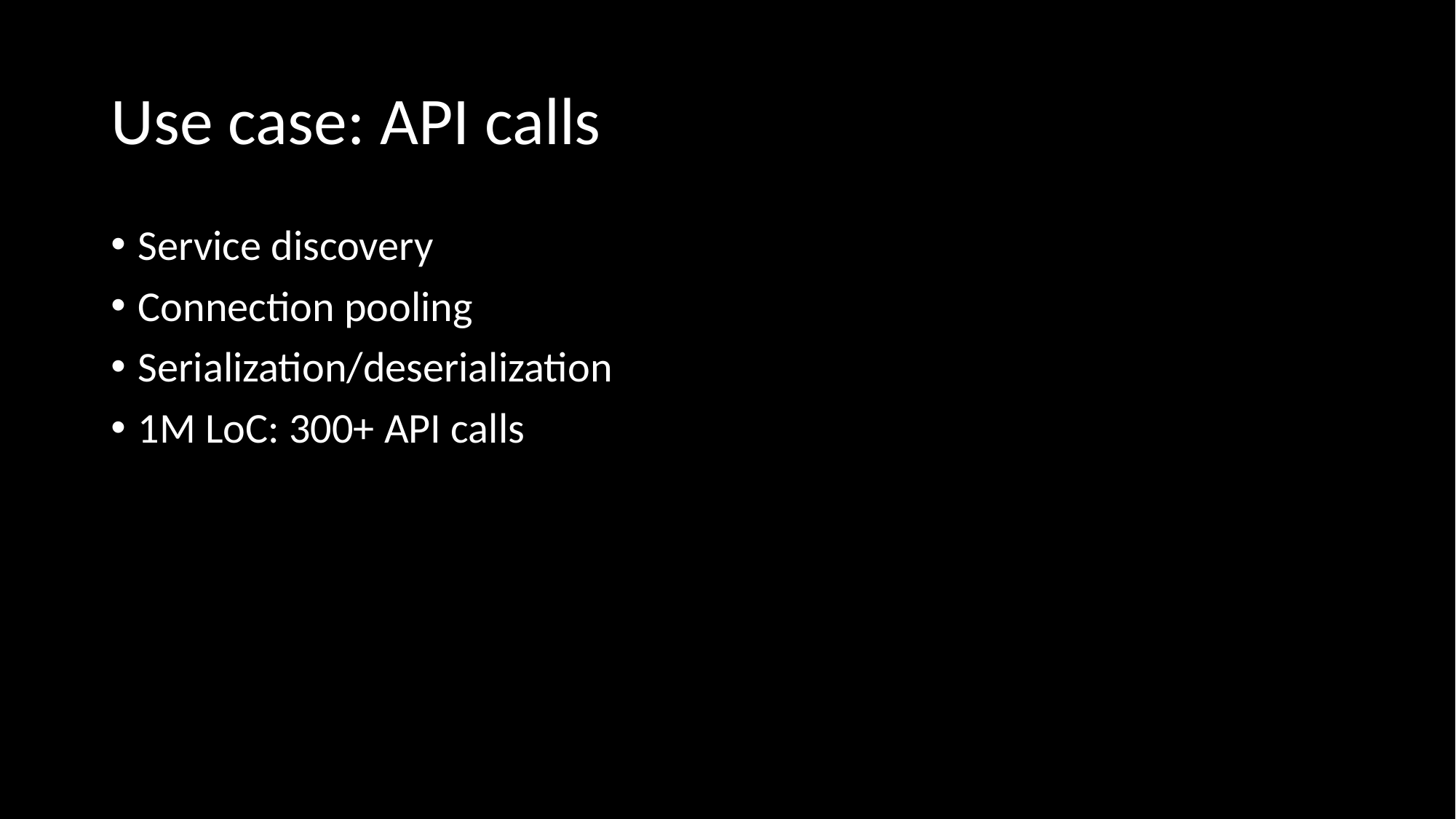

# Use case: API calls
Service discovery
Connection pooling
Serialization/deserialization
1M LoC: 300+ API calls